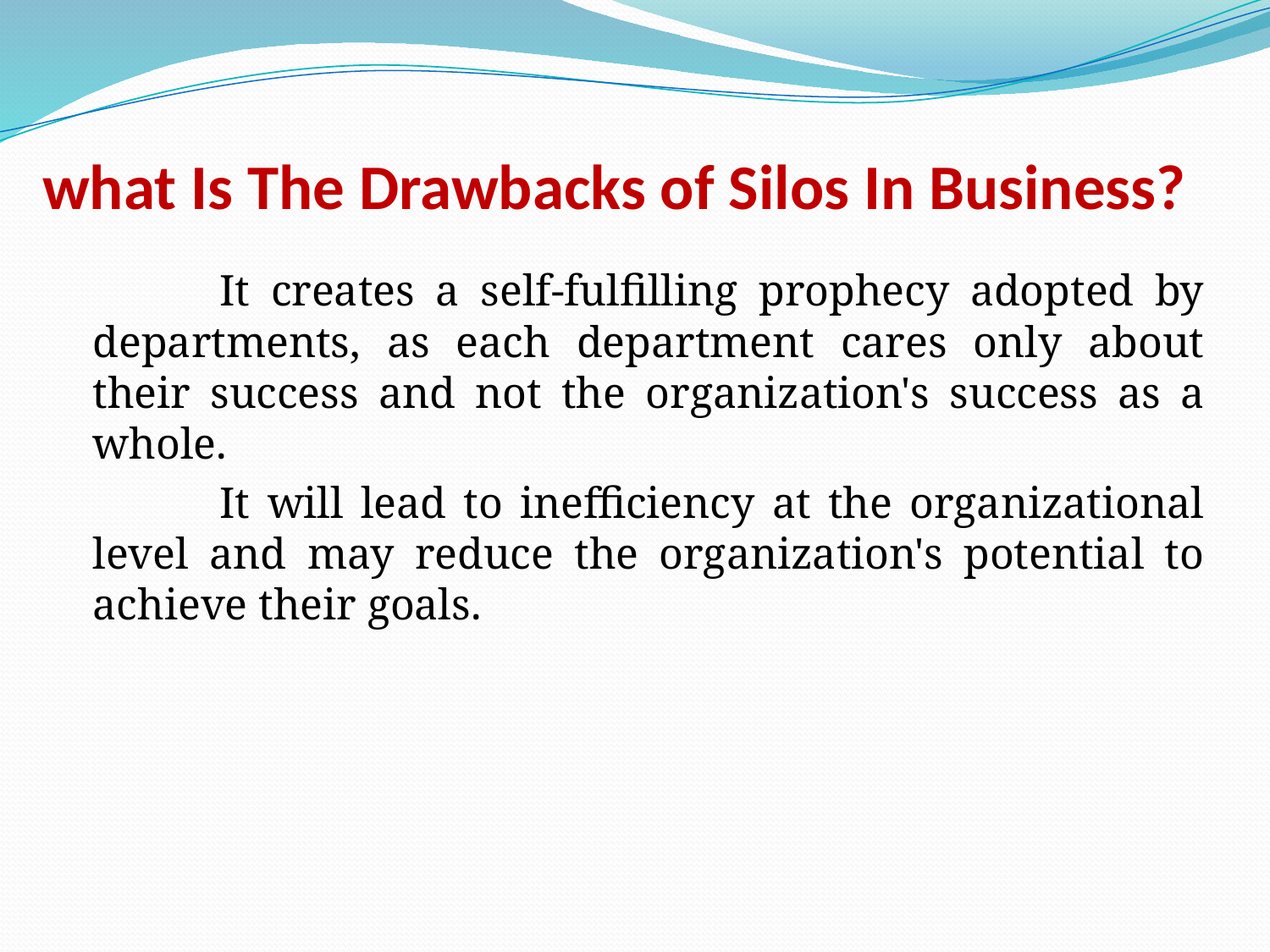

# what Is The Drawbacks of Silos In Business?
		It creates a self-fulfilling prophecy adopted by departments, as each department cares only about their success and not the organization's success as a whole.
		It will lead to inefficiency at the organizational level and may reduce the organization's potential to achieve their goals.